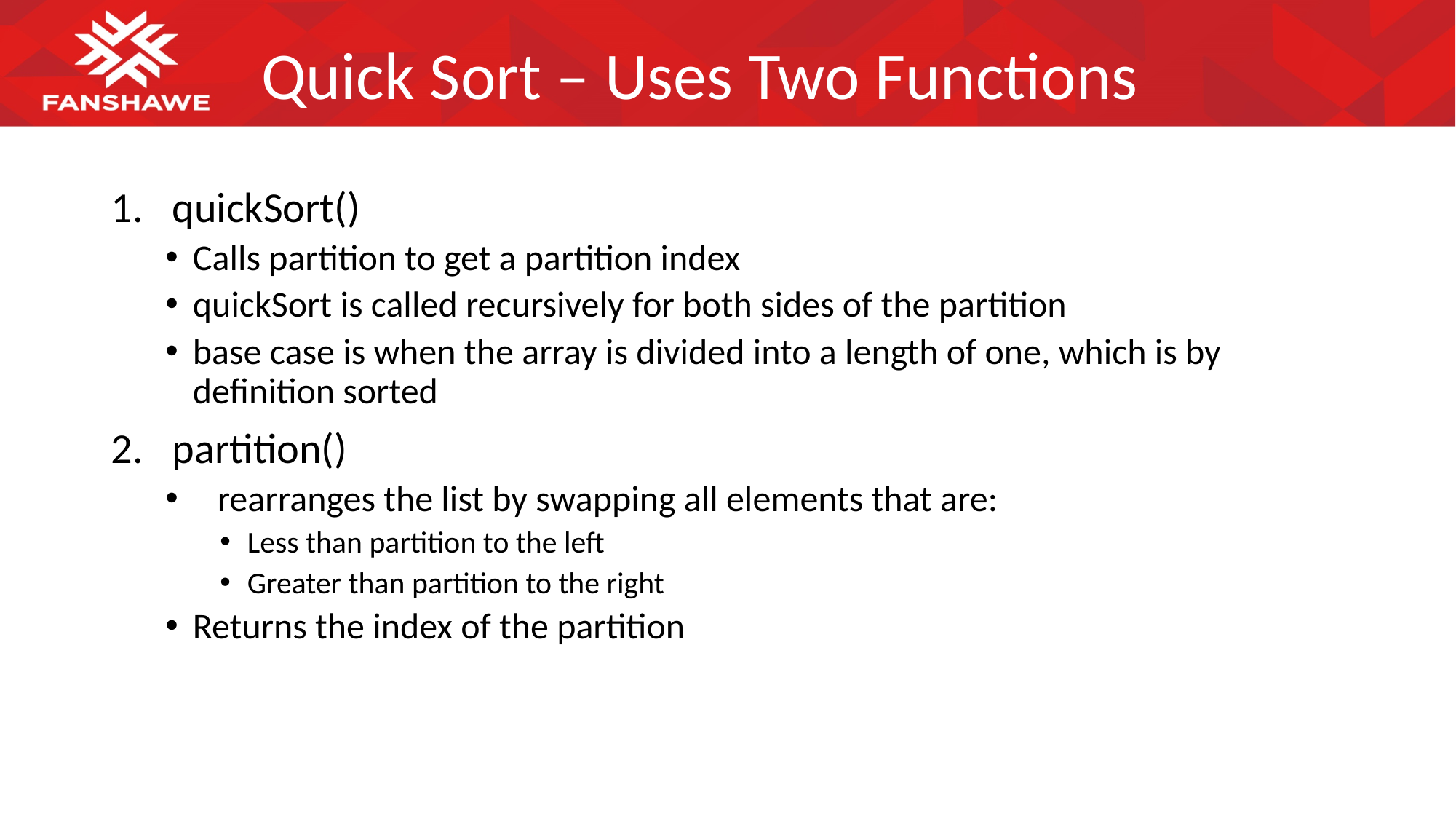

Quick Sort – Uses Two Functions
quickSort()
Calls partition to get a partition index
quickSort is called recursively for both sides of the partition
base case is when the array is divided into a length of one, which is by definition sorted
partition()
   rearranges the list by swapping all elements that are:
Less than partition to the left
Greater than partition to the right
Returns the index of the partition